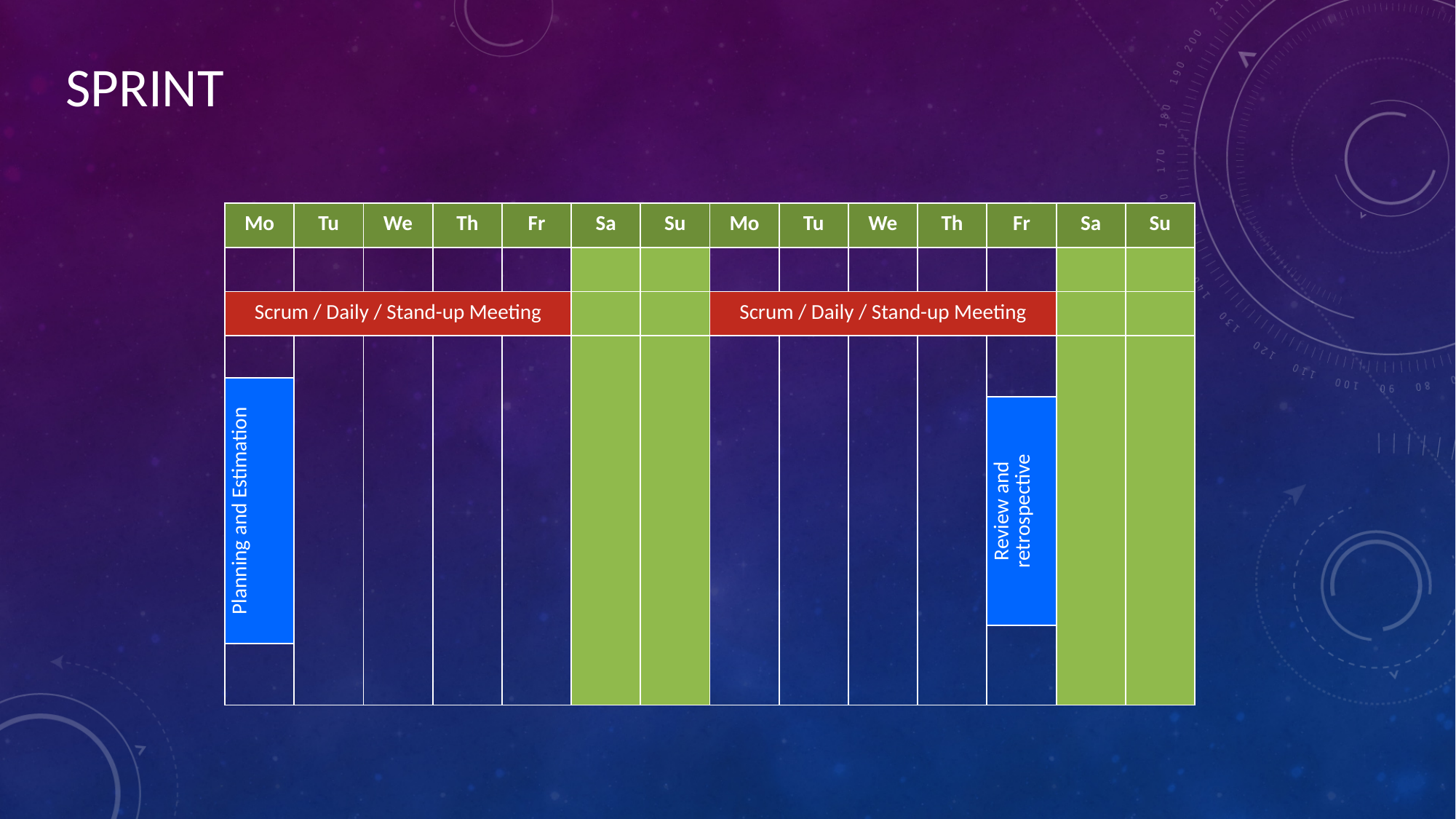

Sprint
| Mo | Tu | We | Th | Fr | Sa | Su | Mo | Tu | We | Th | Fr | Sa | Su |
| --- | --- | --- | --- | --- | --- | --- | --- | --- | --- | --- | --- | --- | --- |
|  |  |  |  |  |  |  |  |  |  |  |  |  |  |
| Scrum / Daily / Stand-up Meeting |  |  |  |  |  |  | Scrum / Daily / Stand-up Meeting |  |  |  |  |  |  |
|  |  |  |  |  |  |  |  |  |  |  |  |  |  |
| Planning and Estimation |  |  |  |  |  |  |  |  |  |  |  |  |  |
|  |  |  |  |  |  |  |  |  |  |  | Review and retrospective |  |  |
|  |  |  |  |  |  |  |  |  |  |  |  |  |  |
|  |  |  |  |  |  |  |  |  |  |  |  |  |  |